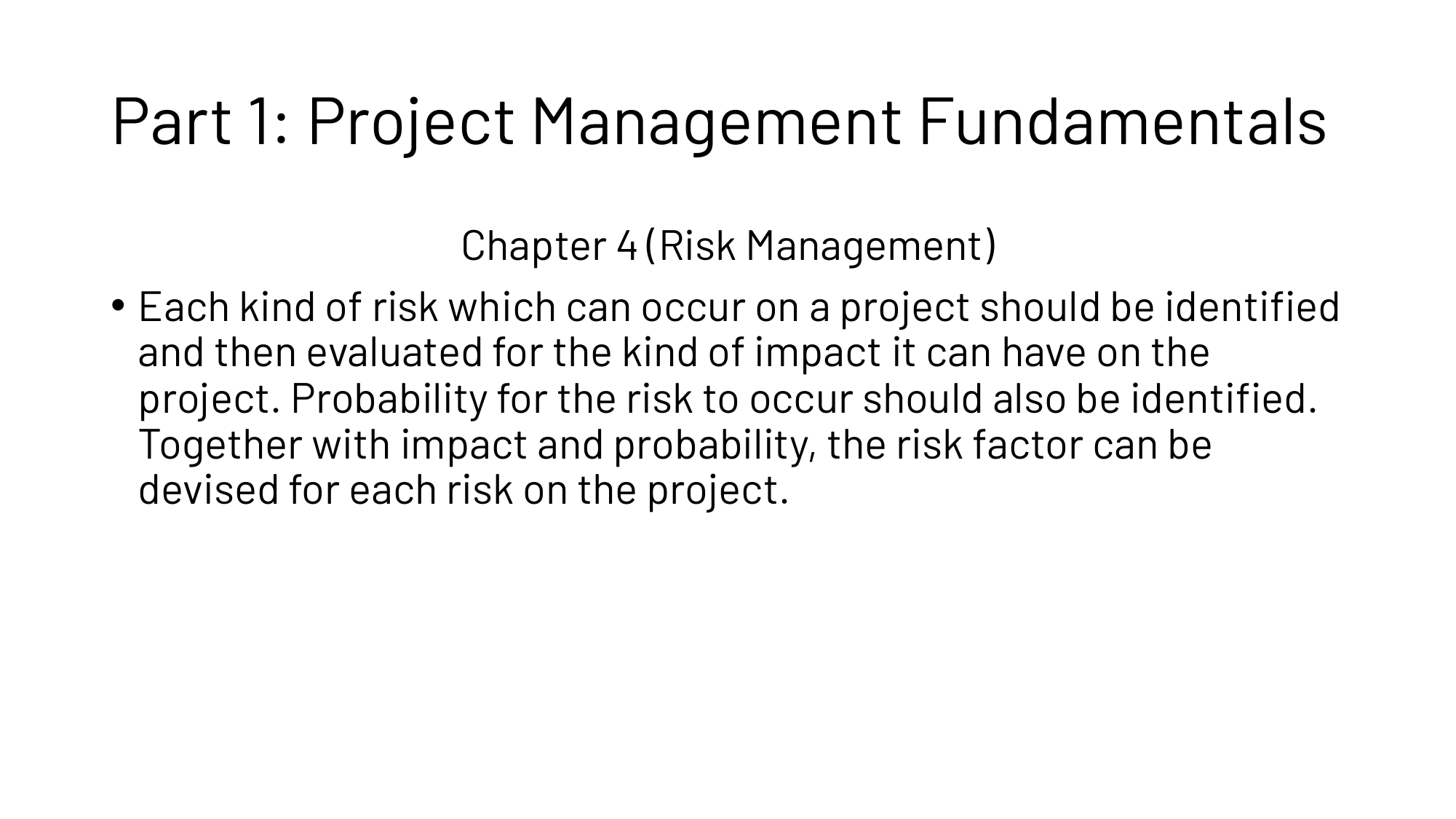

# Part 1: Project Management Fundamentals
Chapter 4 (Risk Management)
Each kind of risk which can occur on a project should be identified and then evaluated for the kind of impact it can have on the project. Probability for the risk to occur should also be identified. Together with impact and probability, the risk factor can be devised for each risk on the project.